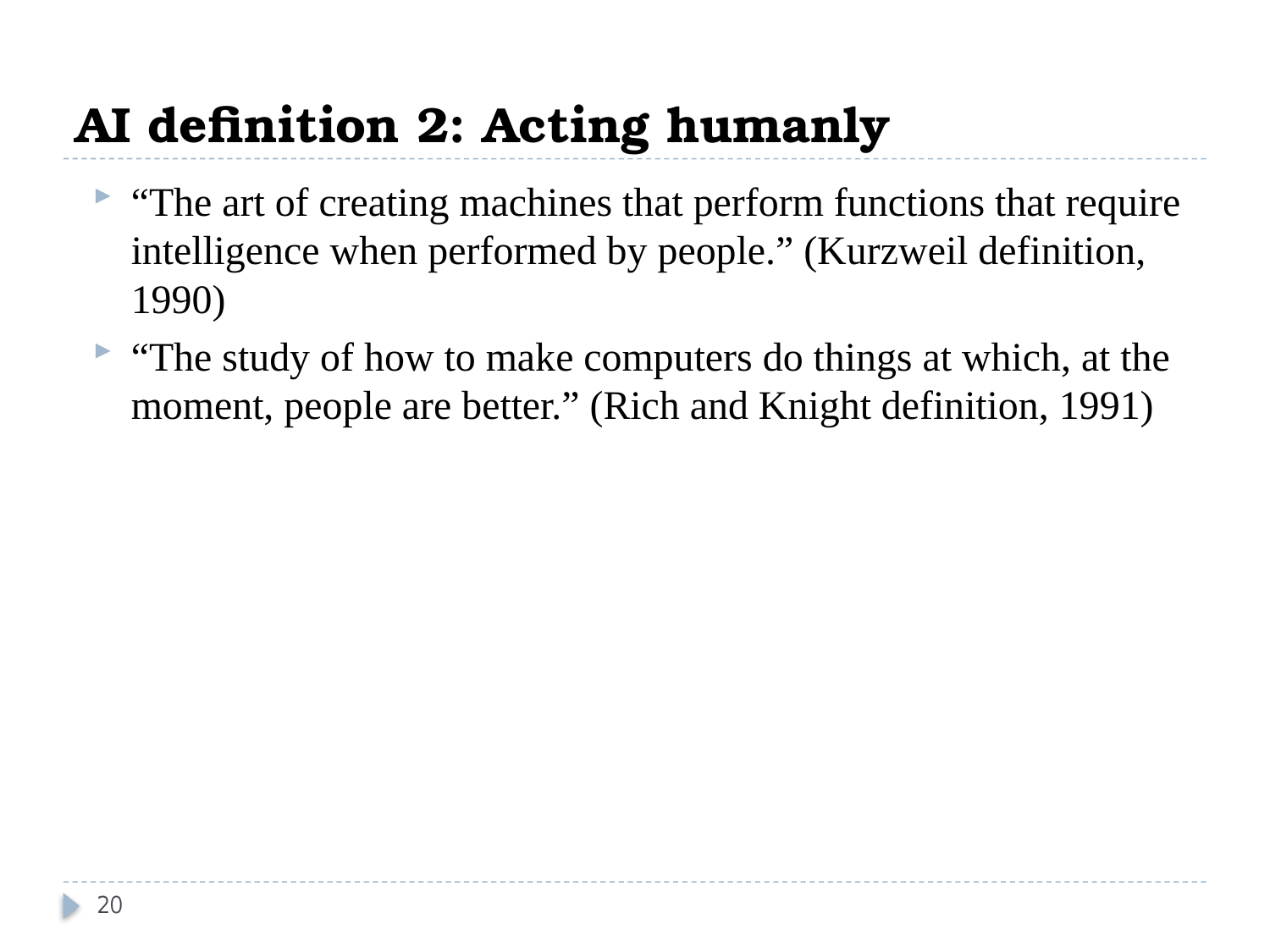

# AI definition 2: Acting humanly
“The art of creating machines that perform functions that require intelligence when performed by people.” (Kurzweil definition, 1990)
“The study of how to make computers do things at which, at the moment, people are better.” (Rich and Knight definition, 1991)

20